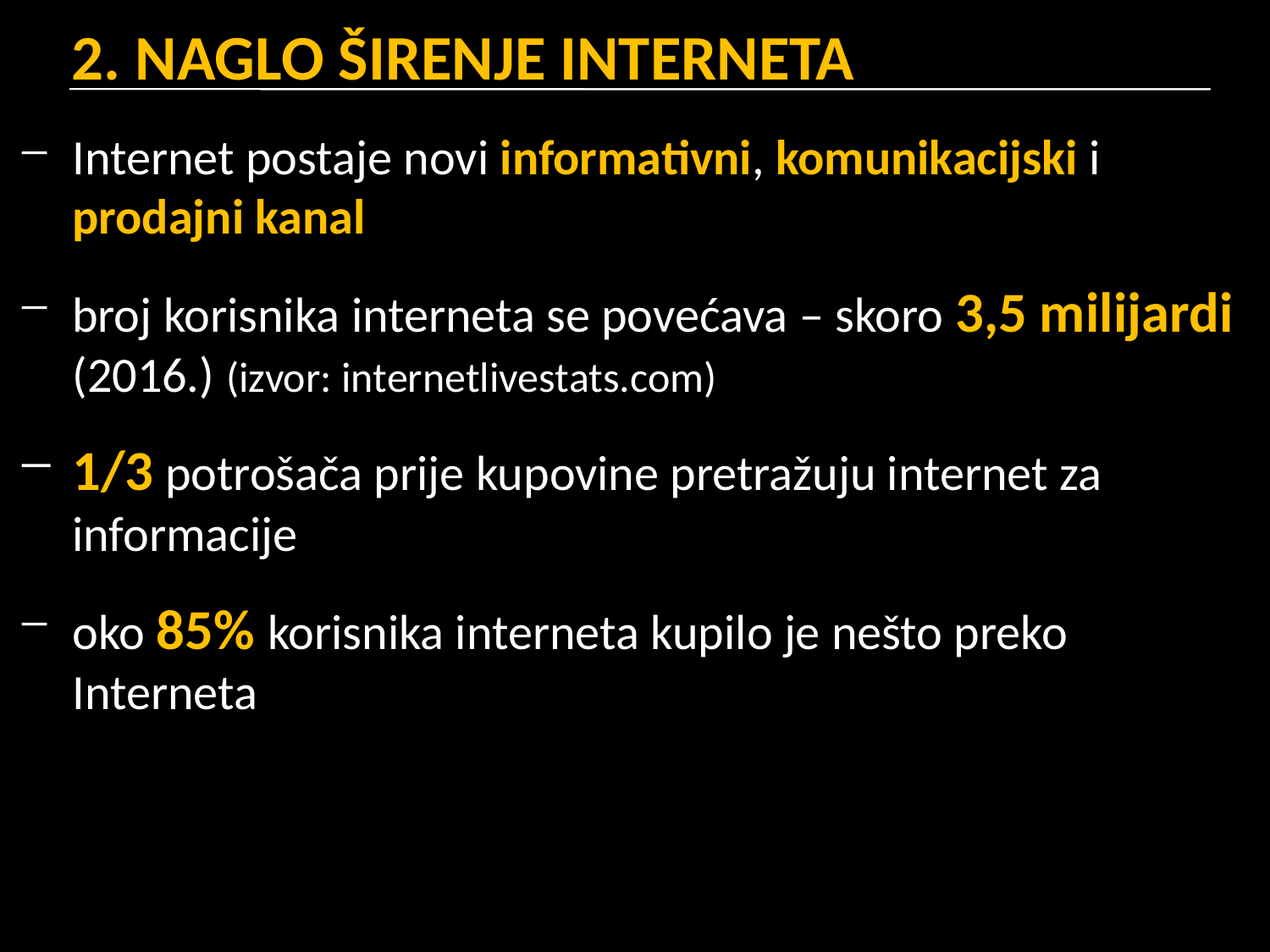

# 2. NAGLO ŠIRENJE INTERNETA
Internet postaje novi informativni, komunikacijski i prodajni kanal
broj korisnika interneta se povećava – skoro 3,5 milijardi (2016.) (izvor: internetlivestats.com)
1/3 potrošača prije kupovine pretražuju internet za informacije
oko 85% korisnika interneta kupilo je nešto preko Interneta